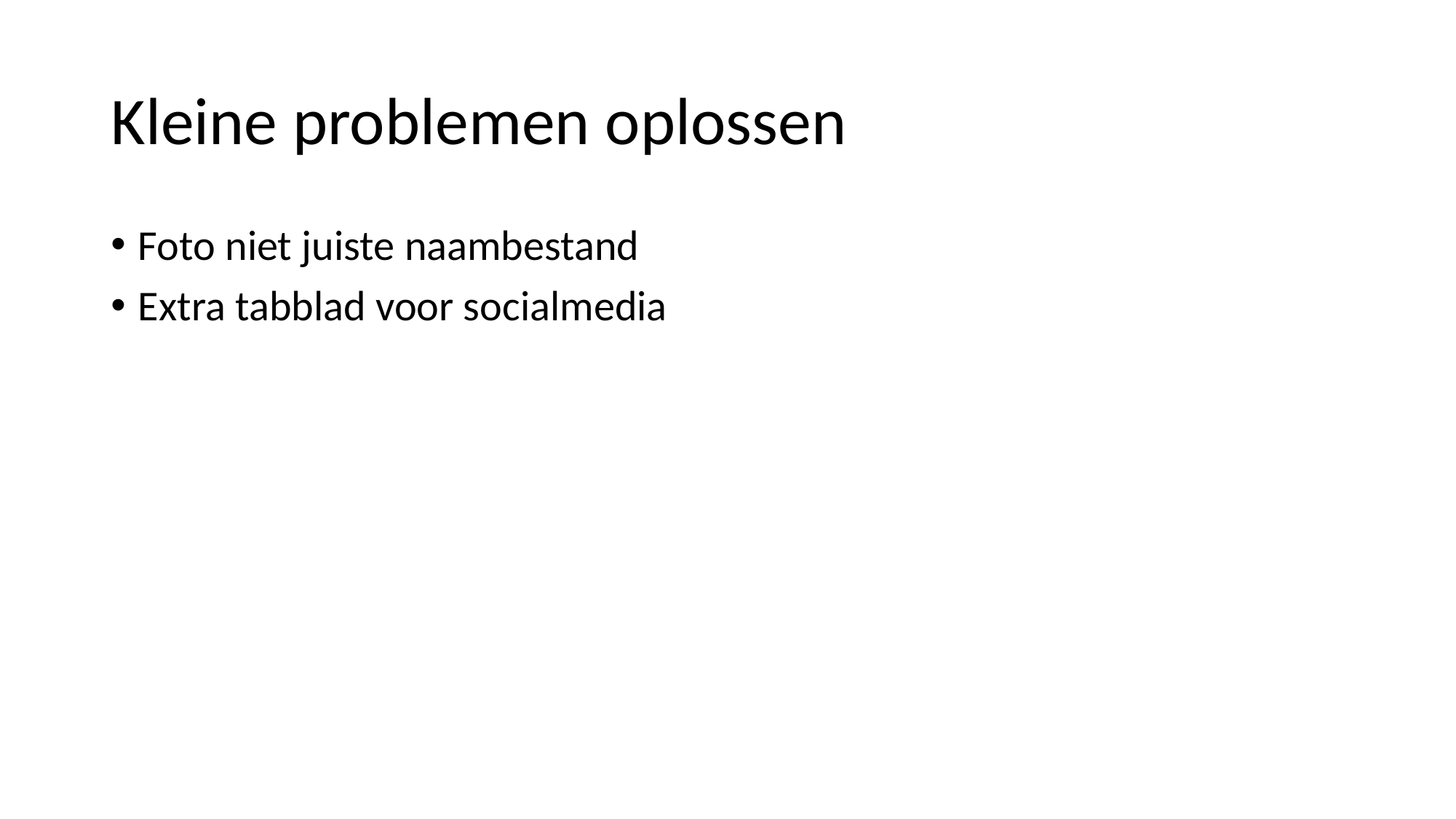

# Kleine problemen oplossen
Foto niet juiste naambestand
Extra tabblad voor socialmedia